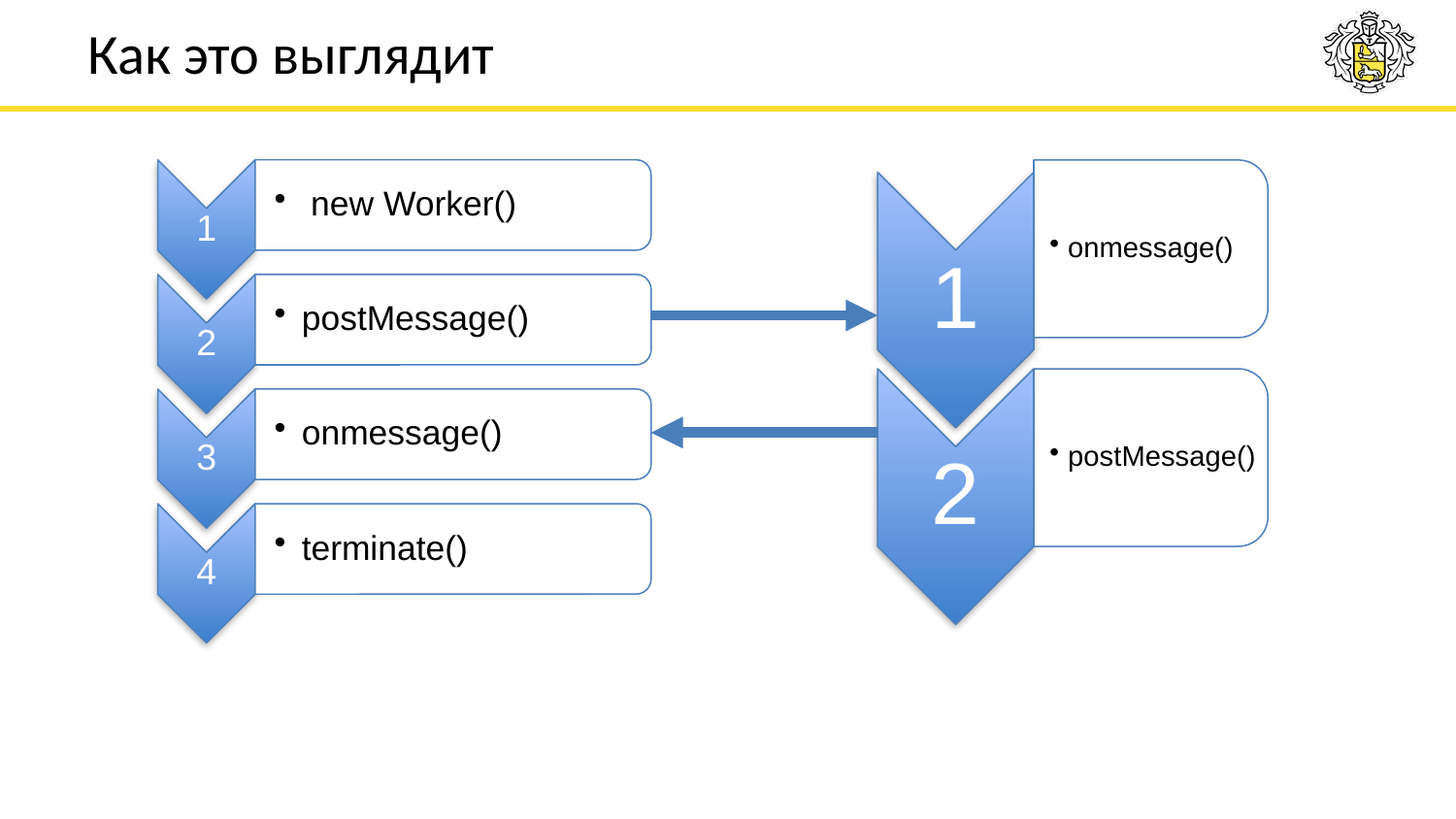

# Как это выглядит
1
new Worker()
2
postMessage()
3
onmessage()
4
terminate()
1
onmessage()
2
postMessage()